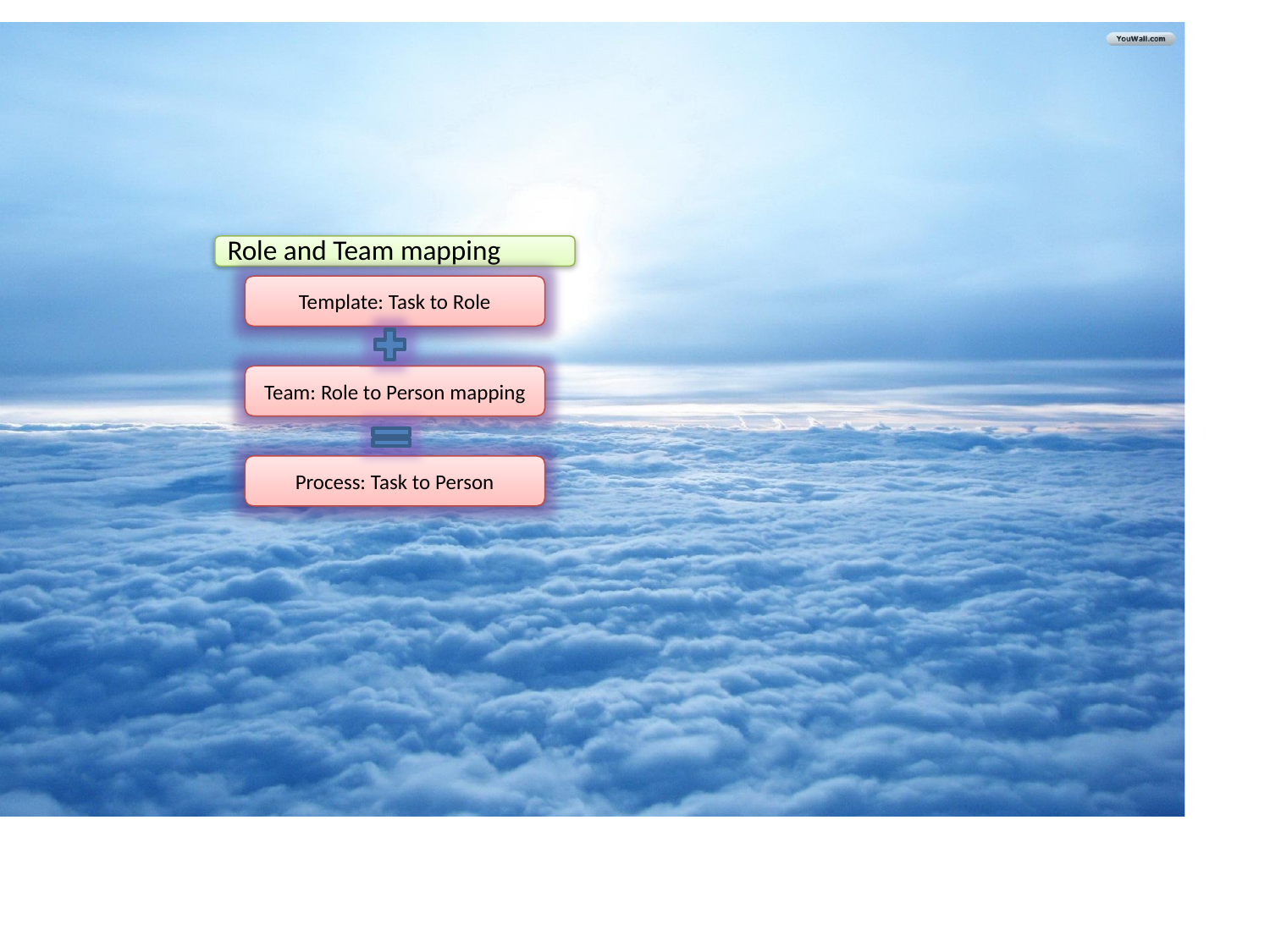

Role and Team mapping

Template: Task to Role

Team: Role to Person mapping

Process: Task to Person